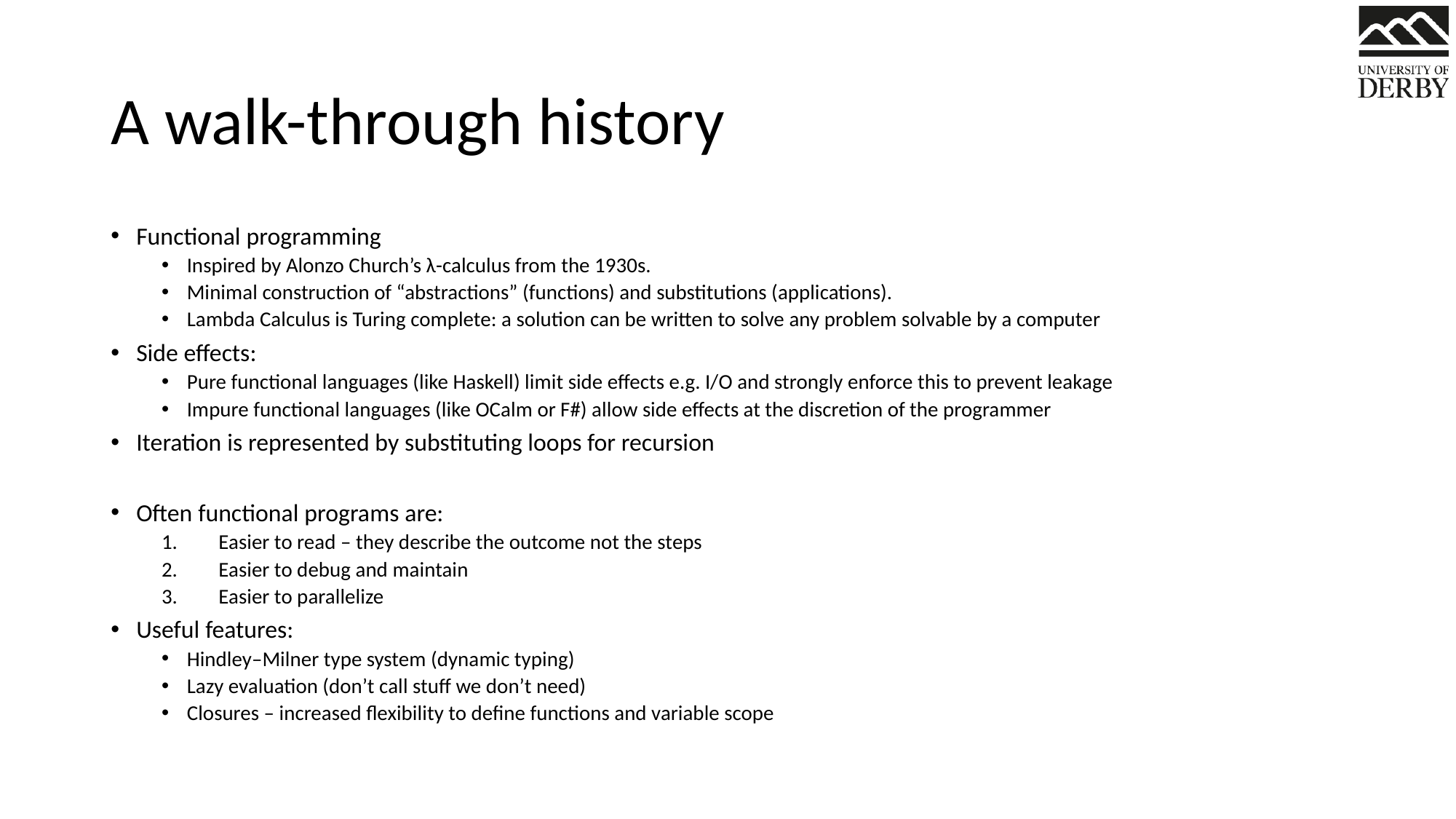

# A walk-through history
Functional programming
Inspired by Alonzo Church’s λ-calculus from the 1930s.
Minimal construction of “abstractions” (functions) and substitutions (applications).
Lambda Calculus is Turing complete: a solution can be written to solve any problem solvable by a computer
Side effects:
Pure functional languages (like Haskell) limit side effects e.g. I/O and strongly enforce this to prevent leakage
Impure functional languages (like OCalm or F#) allow side effects at the discretion of the programmer
Iteration is represented by substituting loops for recursion

Often functional programs are:
Easier to read – they describe the outcome not the steps
Easier to debug and maintain
Easier to parallelize
Useful features:
Hindley–Milner type system (dynamic typing)
Lazy evaluation (don’t call stuff we don’t need)
Closures – increased flexibility to define functions and variable scope